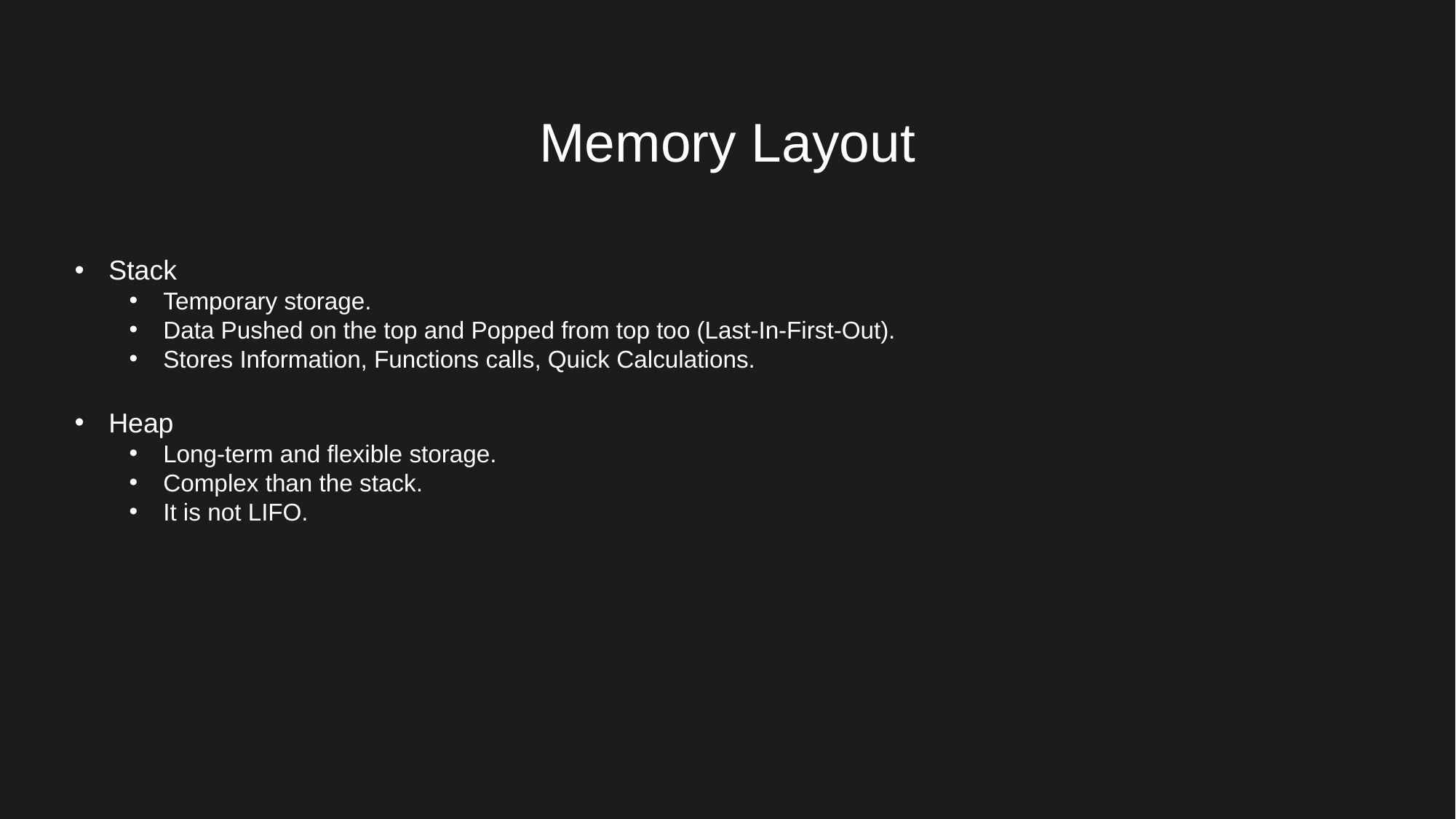

# Memory Layout
Stack
Temporary storage.
Data Pushed on the top and Popped from top too (Last-In-First-Out).
Stores Information, Functions calls, Quick Calculations.

Heap
Long-term and flexible storage.
Complex than the stack.
It is not LIFO.